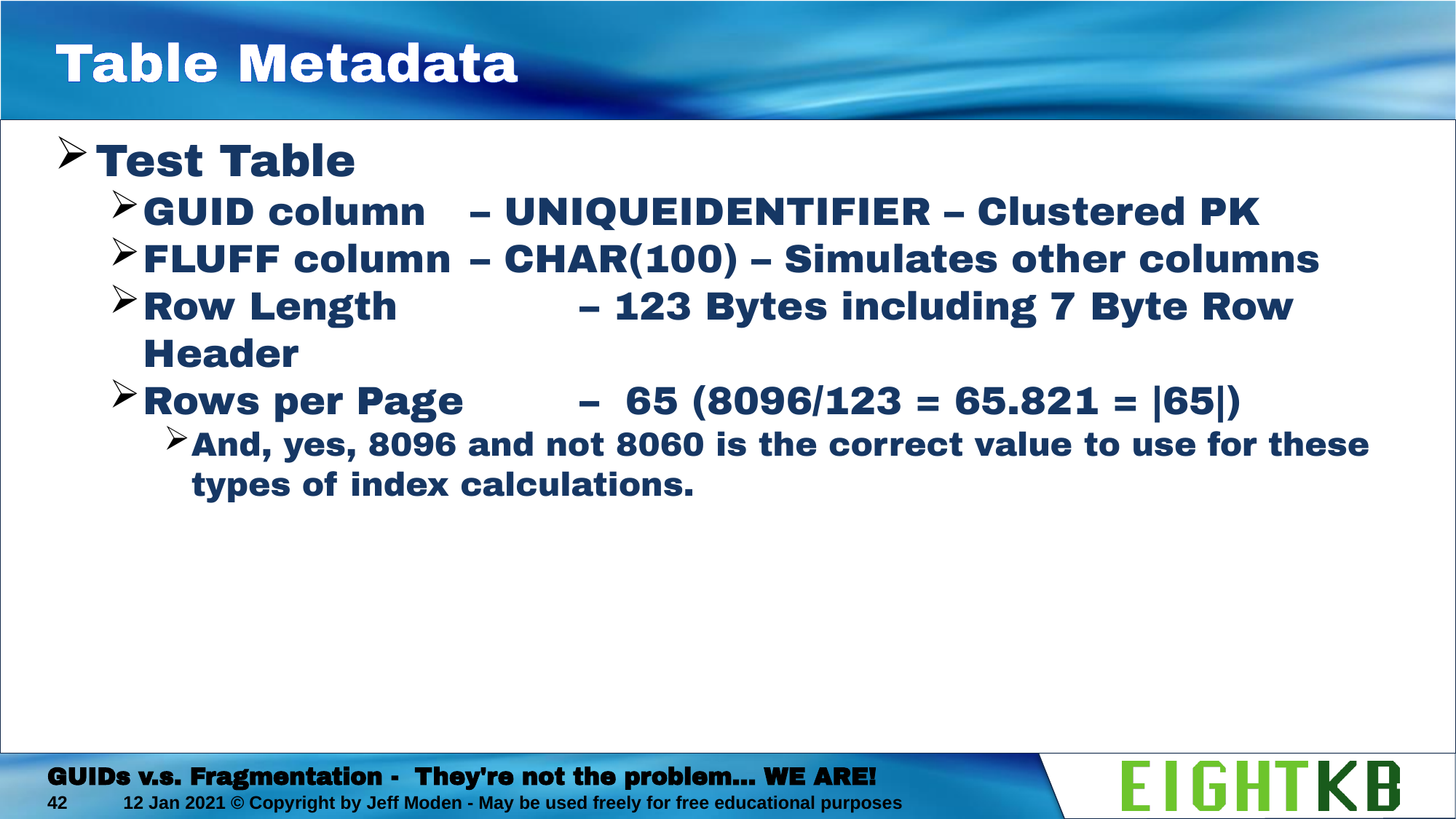

# Table Metadata
Test Table
GUID column 	– UNIQUEIDENTIFIER – Clustered PK
FLUFF column 	– CHAR(100) – Simulates other columns
Row Length 		– 123 Bytes including 7 Byte Row Header
Rows per Page 	–  65 (8096/123 = 65.821 = |65|)
And, yes, 8096 and not 8060 is the correct value to use for these types of index calculations.
GUIDs v.s. Fragmentation -  They're not the problem... WE ARE!
42
12 Jan 2021 © Copyright by Jeff Moden - May be used freely for free educational purposes